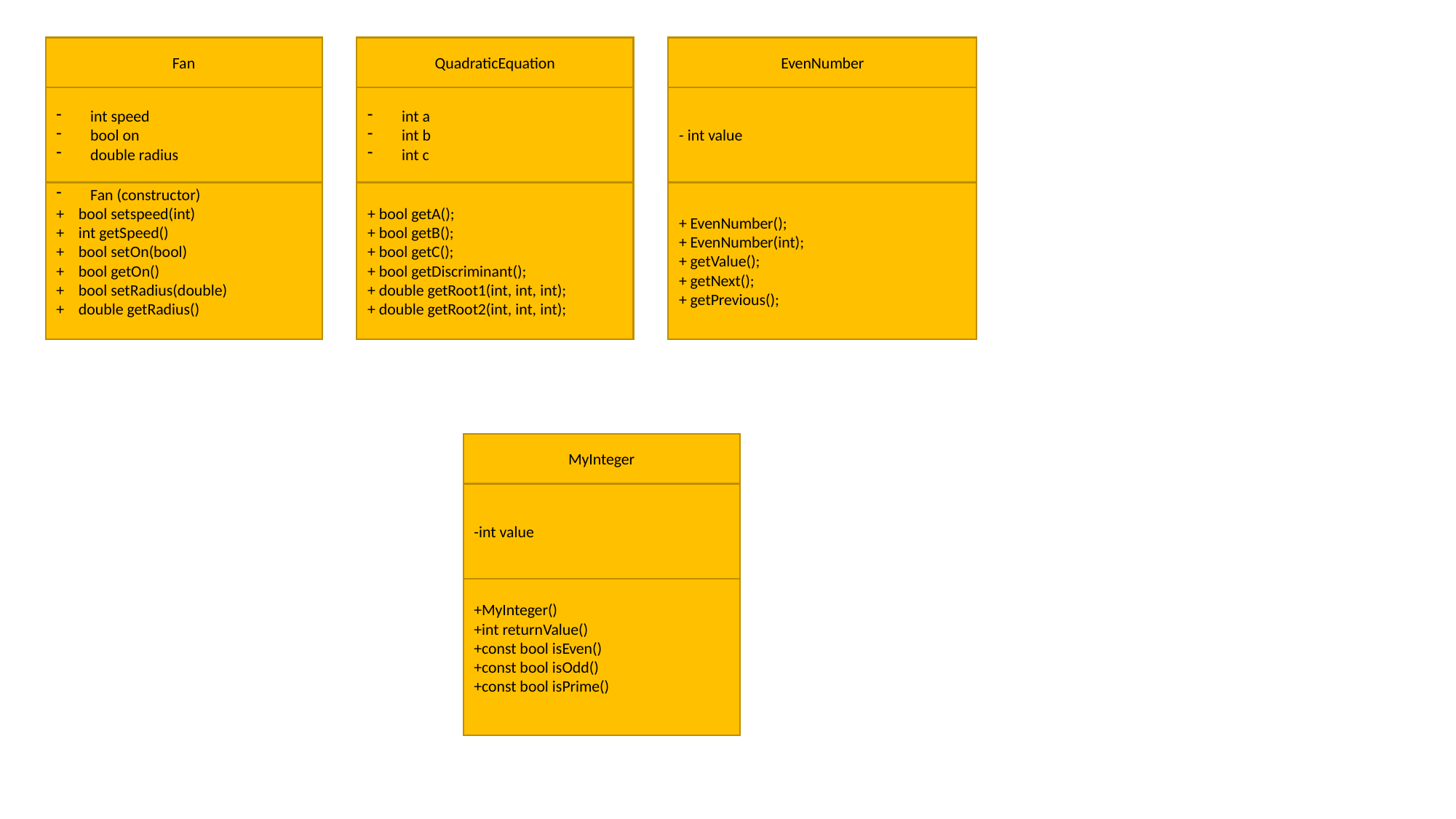

Fan
int speed
bool on
double radius
Fan (constructor)
+    bool setspeed(int)
+    int getSpeed()
+    bool setOn(bool)
+    bool getOn()
+    bool setRadius(double)
+    double getRadius()

QuadraticEquation
int a
int b
int c
+ bool getA();
+ bool getB();
+ bool getC();
+ bool getDiscriminant();
+ double getRoot1(int, int, int);
+ double getRoot2(int, int, int);
EvenNumber
- int value
+ EvenNumber();
+ EvenNumber(int);
+ getValue();
+ getNext();
+ getPrevious();
MyInteger
-int value
+MyInteger()
+int returnValue()
+const bool isEven()
+const bool isOdd()
+const bool isPrime()